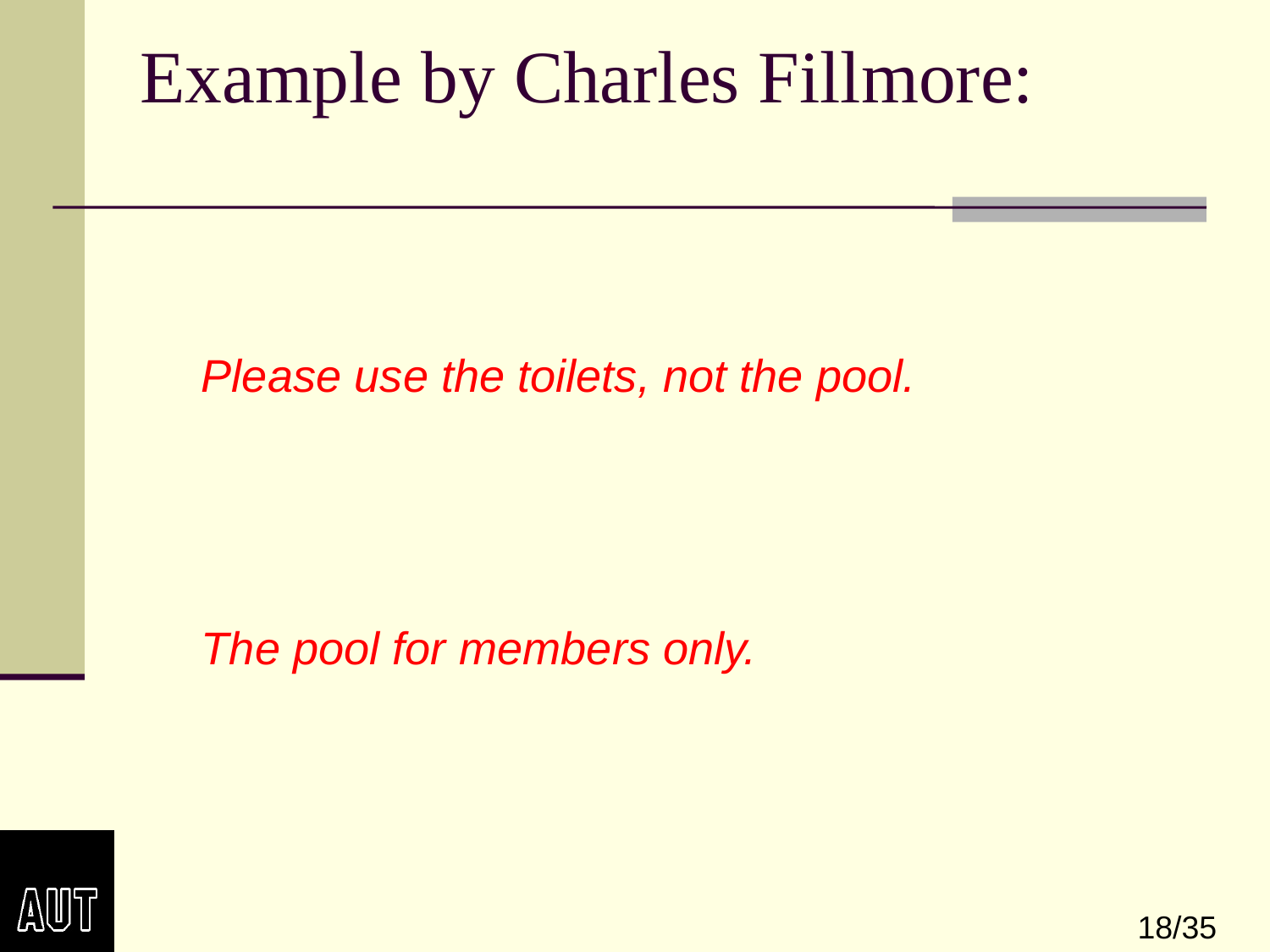

# Example by Charles Fillmore:

Please use the toilets, not the pool.

The pool for members only.